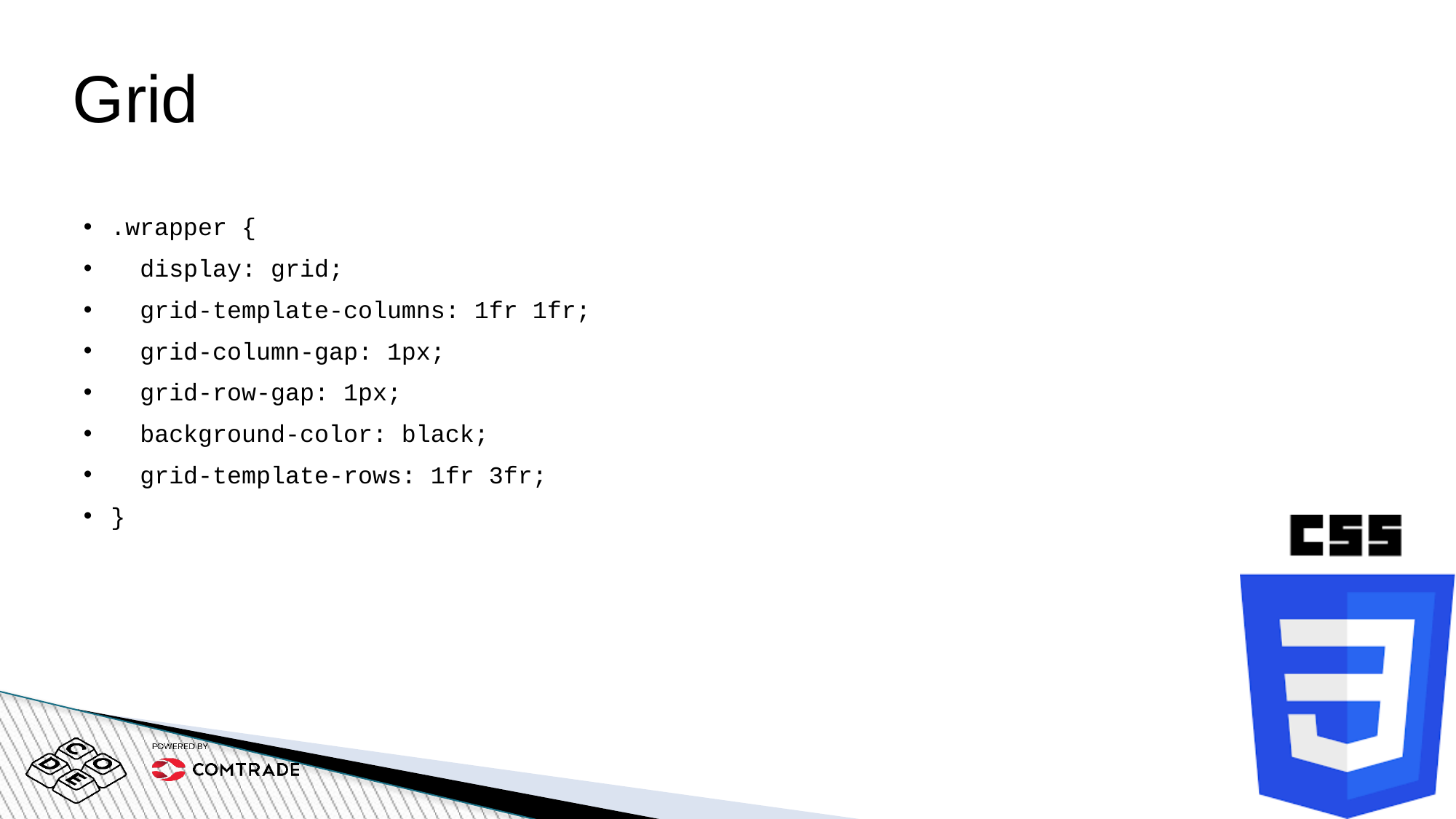

# Grid
.wrapper {
  display: grid;
  grid-template-columns: 1fr 1fr;
  grid-column-gap: 1px;
  grid-row-gap: 1px;
  background-color: black;
  grid-template-rows: 1fr 3fr;
}